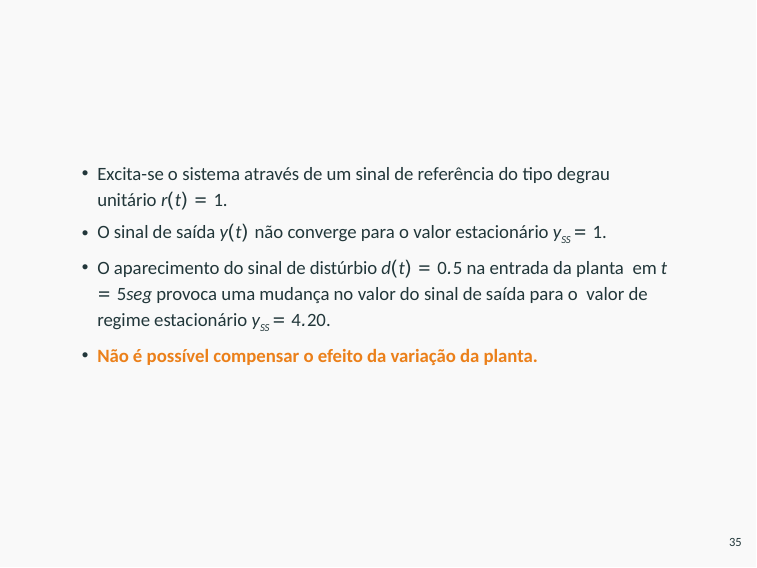

Excita-se o sistema através de um sinal de referência do tipo degrau  unitário r(t) = 1.
O sinal de saída y(t) não converge para o valor estacionário ySS = 1.
O aparecimento do sinal de distúrbio d(t) = 0.5 na entrada da planta  em t = 5seg provoca uma mudança no valor do sinal de saída para o  valor de regime estacionário ySS = 4.20.
Não é possível compensar o efeito da variação da planta.
35